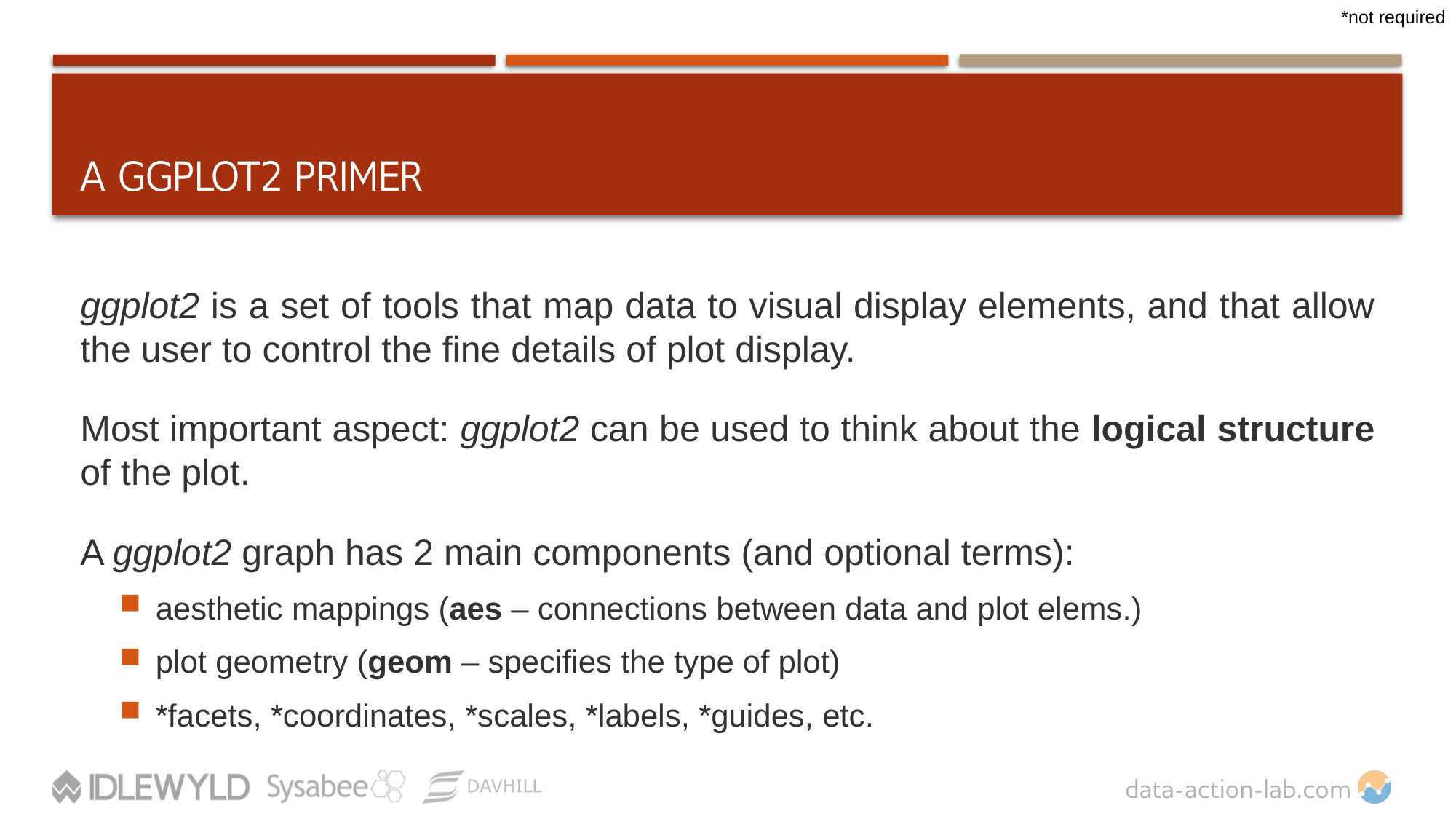

*not required
# A ggplot2 Primer
ggplot2 is a set of tools that map data to visual display elements, and that allow the user to control the fine details of plot display.

Most important aspect: ggplot2 can be used to think about the logical structure of the plot.

A ggplot2 graph has 2 main components (and optional terms):
aesthetic mappings (aes – connections between data and plot elems.)
plot geometry (geom – specifies the type of plot)
*facets, *coordinates, *scales, *labels, *guides, etc.